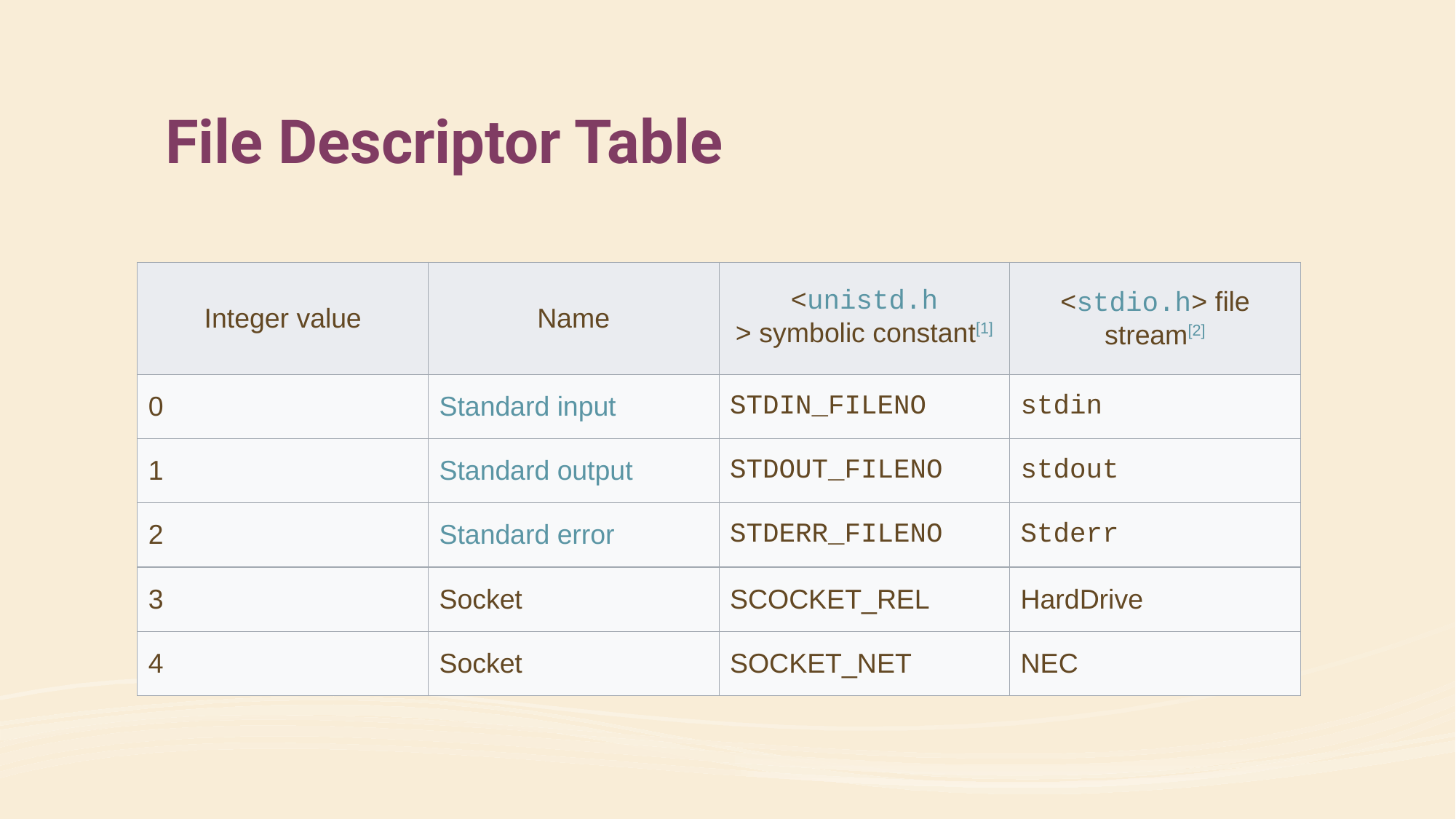

# File Descriptor Table
| Integer value | Name | <unistd.h> symbolic constant[1] | <stdio.h> file stream[2] |
| --- | --- | --- | --- |
| 0 | Standard input | STDIN\_FILENO | stdin |
| 1 | Standard output | STDOUT\_FILENO | stdout |
| 2 | Standard error | STDERR\_FILENO | Stderr |
| 3 | Socket | SCOCKET\_REL | HardDrive |
| 4 | Socket | SOCKET\_NET | NEC |